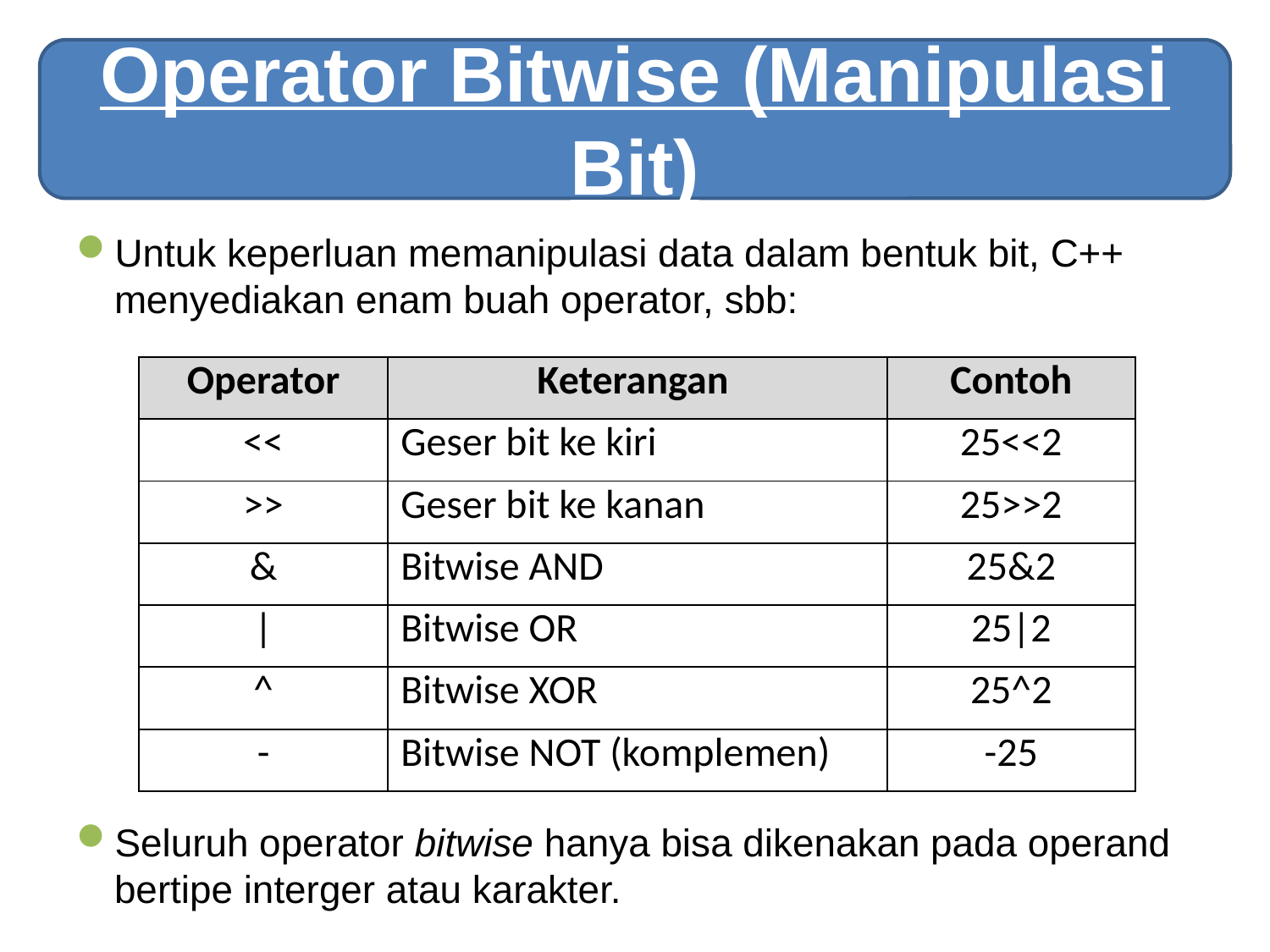

# Operator Bitwise (Manipulasi Bit)
Untuk keperluan memanipulasi data dalam bentuk bit, C++ menyediakan enam buah operator, sbb:

Seluruh operator bitwise hanya bisa dikenakan pada operand bertipe interger atau karakter.
| Operator | Keterangan | Contoh |
| --- | --- | --- |
| << | Geser bit ke kiri | 25<<2 |
| >> | Geser bit ke kanan | 25>>2 |
| & | Bitwise AND | 25&2 |
| | | Bitwise OR | 25|2 |
| ^ | Bitwise XOR | 25^2 |
| - | Bitwise NOT (komplemen) | -25 |